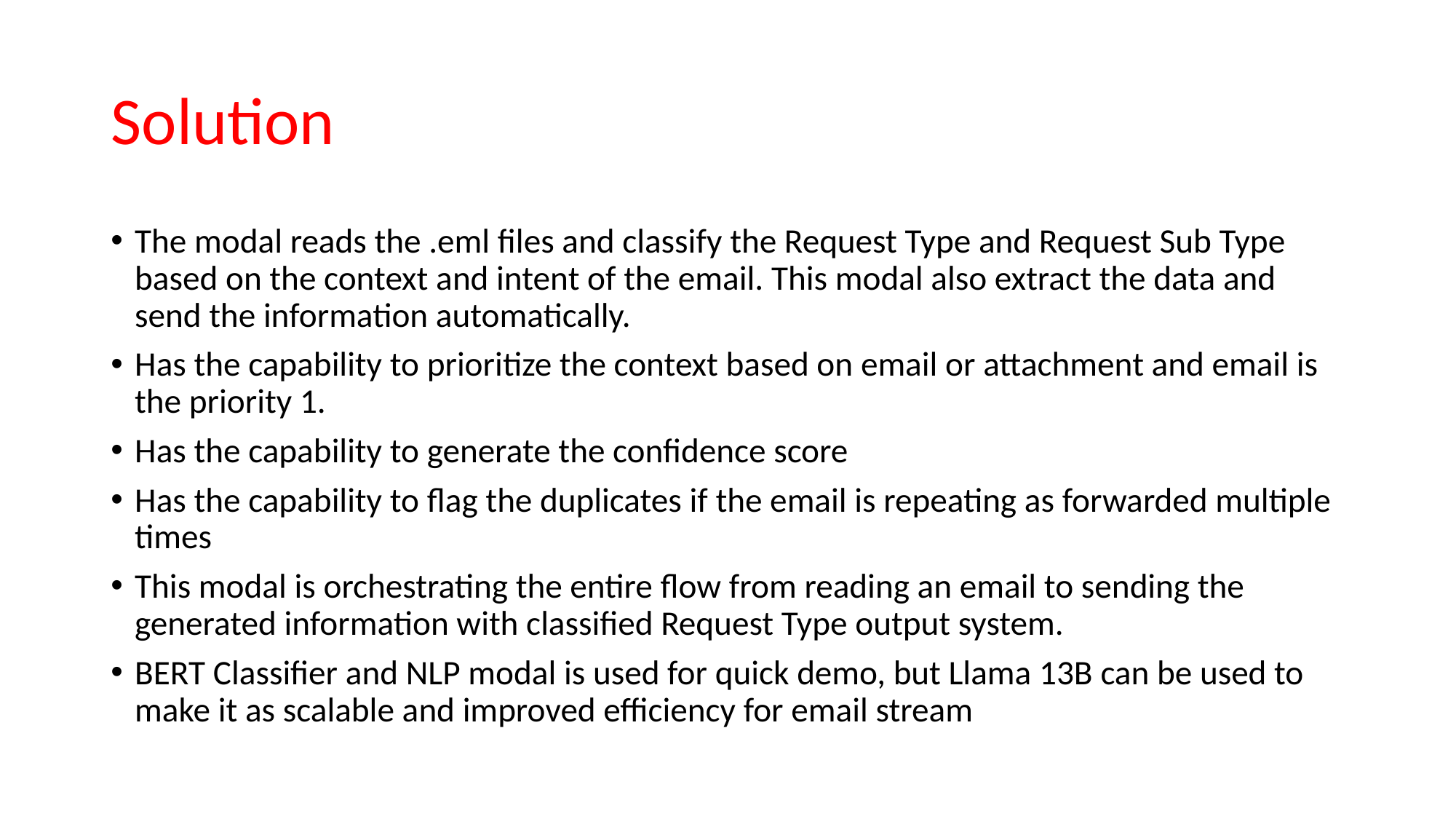

# Solution
The modal reads the .eml files and classify the Request Type and Request Sub Type based on the context and intent of the email. This modal also extract the data and send the information automatically.
Has the capability to prioritize the context based on email or attachment and email is the priority 1.
Has the capability to generate the confidence score
Has the capability to flag the duplicates if the email is repeating as forwarded multiple times
This modal is orchestrating the entire flow from reading an email to sending the generated information with classified Request Type output system.
BERT Classifier and NLP modal is used for quick demo, but Llama 13B can be used to make it as scalable and improved efficiency for email stream